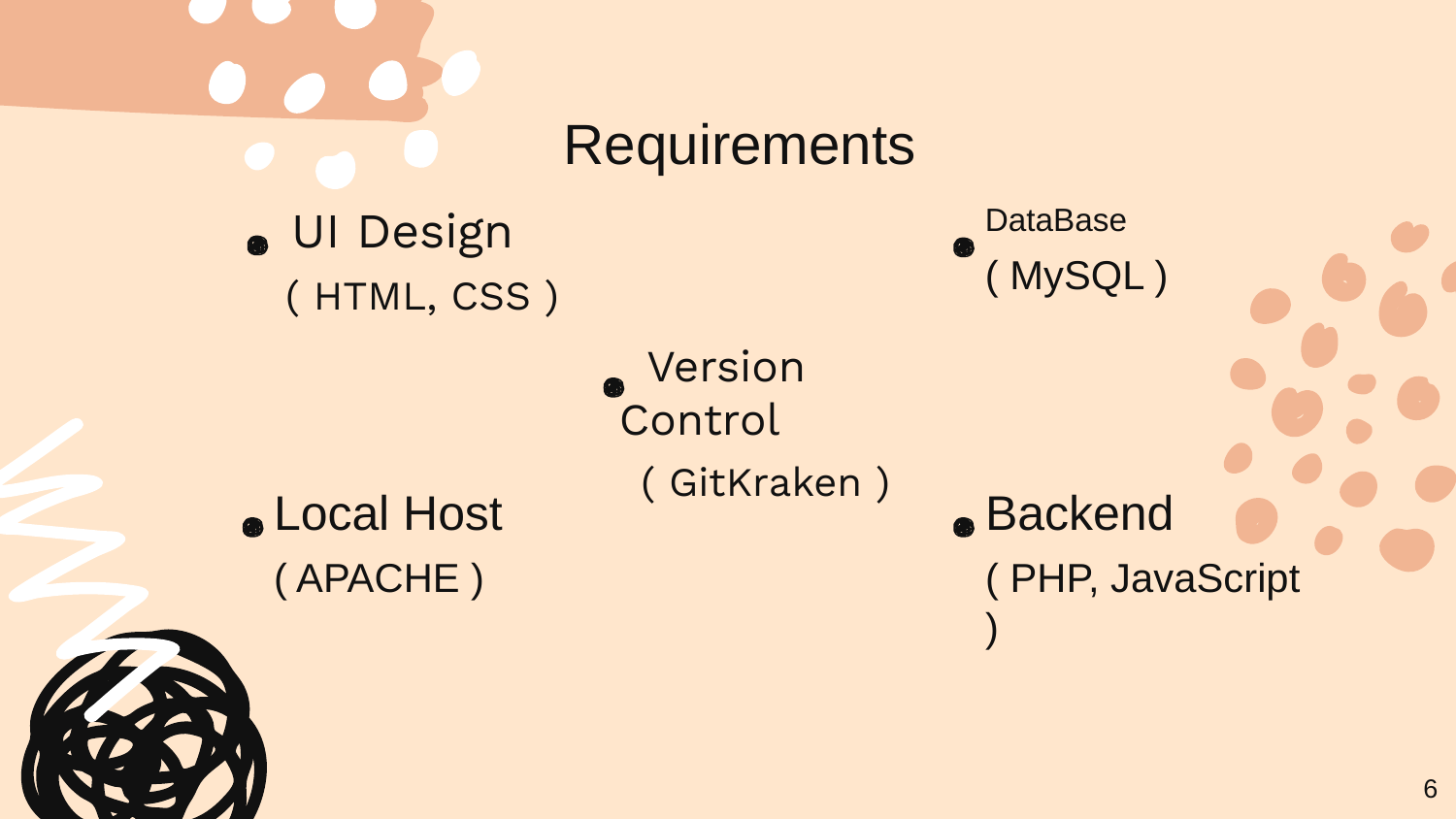

# Requirements
  UI Design
  ( HTML, CSS )

DataBase
( MySQL )

  Version Control
  ( GitKraken )

Local Host
( APACHE )
Backend
( PHP, JavaScript )

6